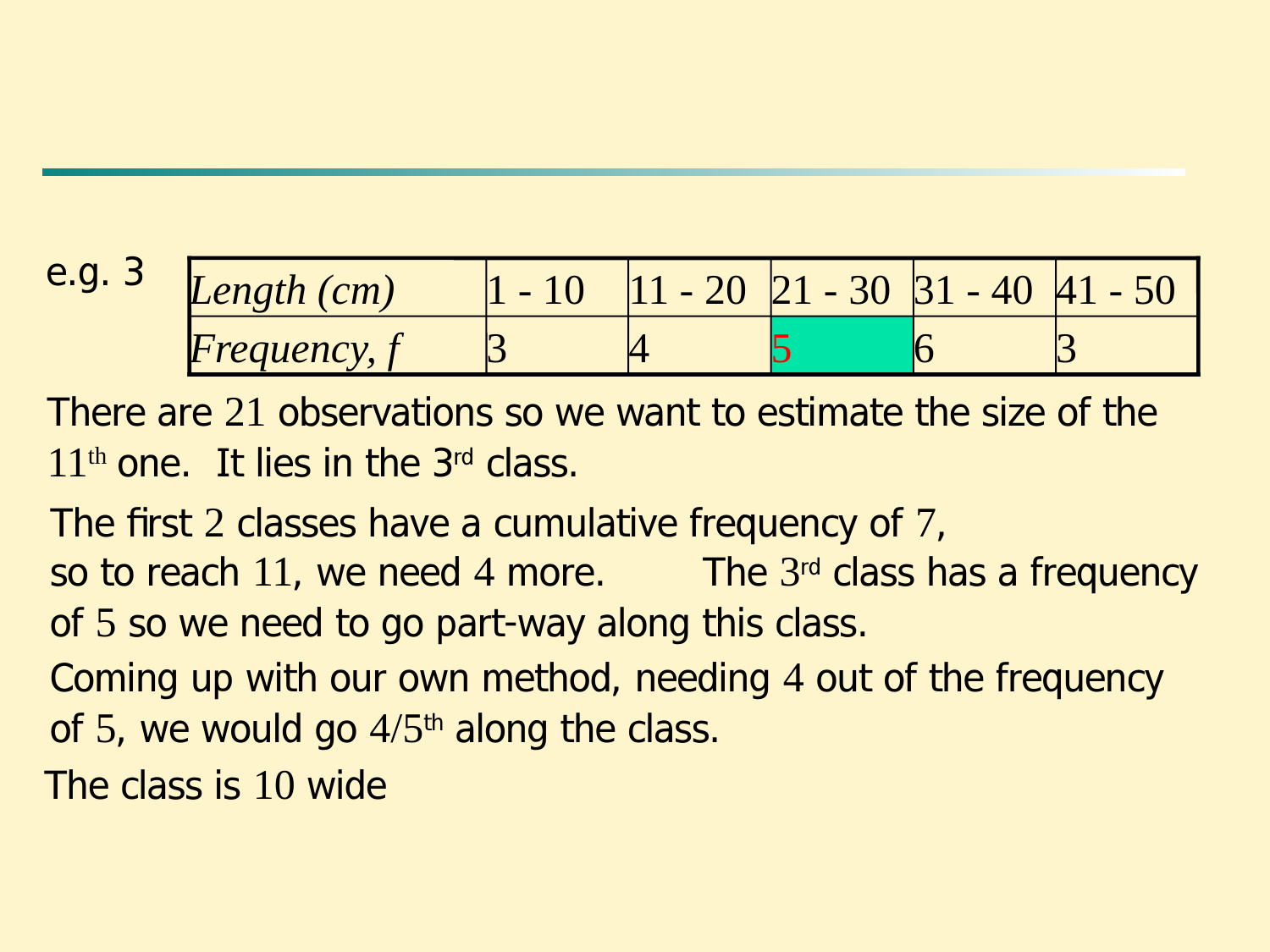

e.g. 3
Length (cm)

1 - 10

11 - 20

21 - 30

31 - 40

41 - 50

Frequency, f

3
4
5
6
3

There are 21 observations so we want to estimate the size of the 11th one.  It lies in the 3rd class.
The first 2 classes have a cumulative frequency of 7,
	The 3rd class has a frequency of 5 so we need to go part-way along this class.
so to reach 11, we need 4 more.
Coming up with our own method, needing 4 out of the frequency of 5, we would go 4/5th along the class.
The class is 10 wide